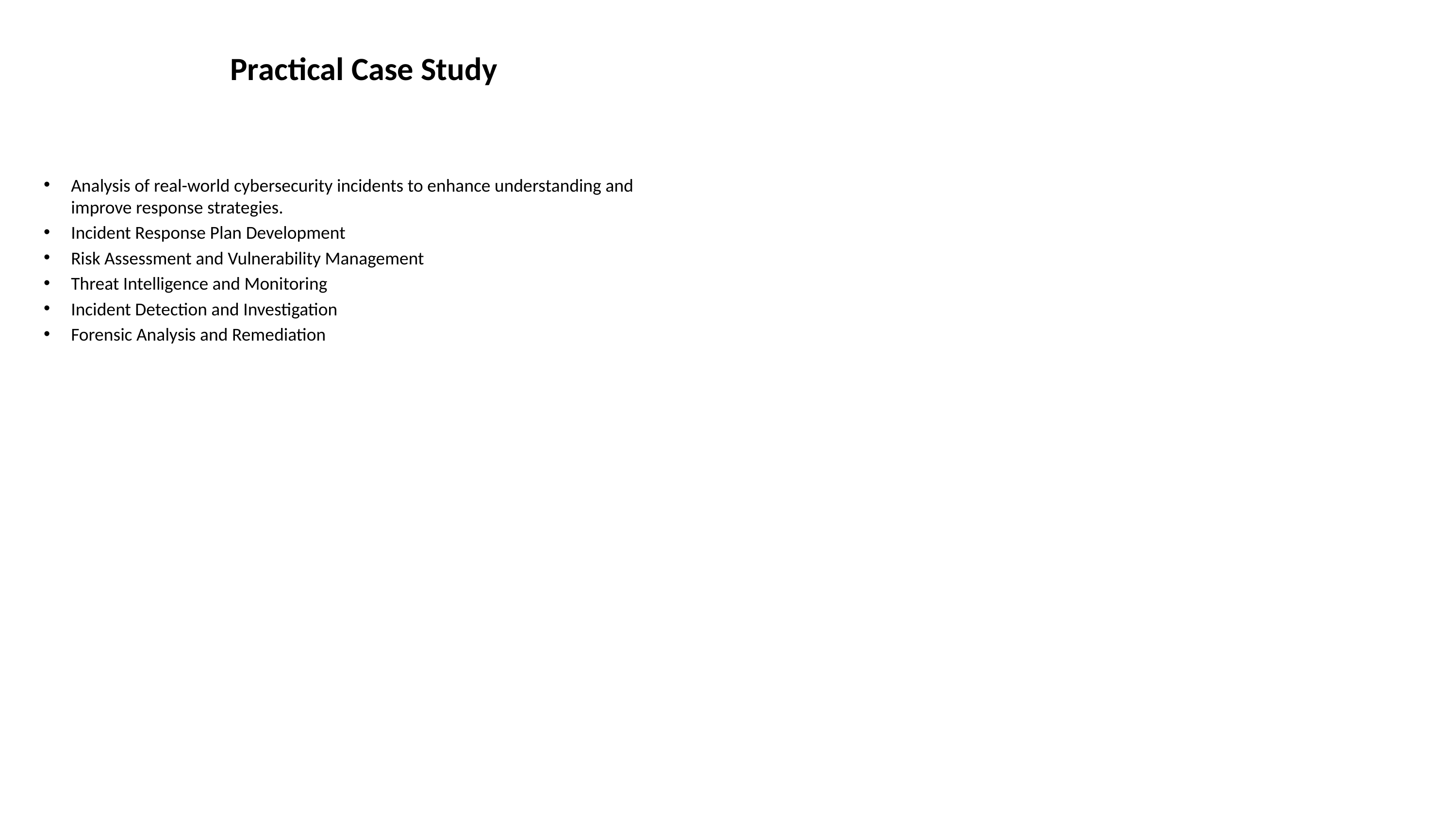

# Practical Case Study

Analysis of real-world cybersecurity incidents to enhance understanding and improve response strategies.
Incident Response Plan Development
Risk Assessment and Vulnerability Management
Threat Intelligence and Monitoring
Incident Detection and Investigation
Forensic Analysis and Remediation